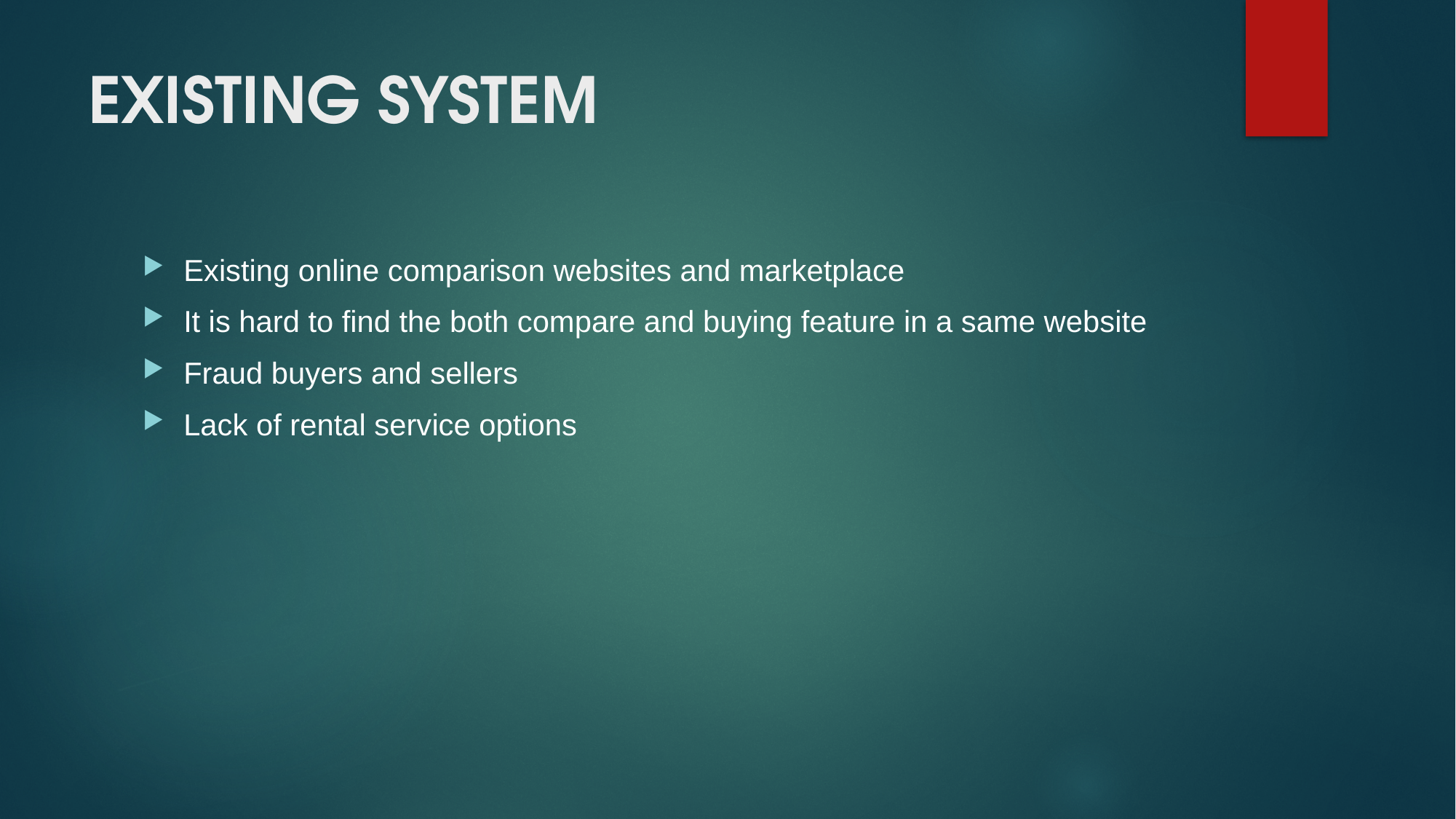

# EXISTING SYSTEM
Existing online comparison websites and marketplace
It is hard to find the both compare and buying feature in a same website
Fraud buyers and sellers
Lack of rental service options